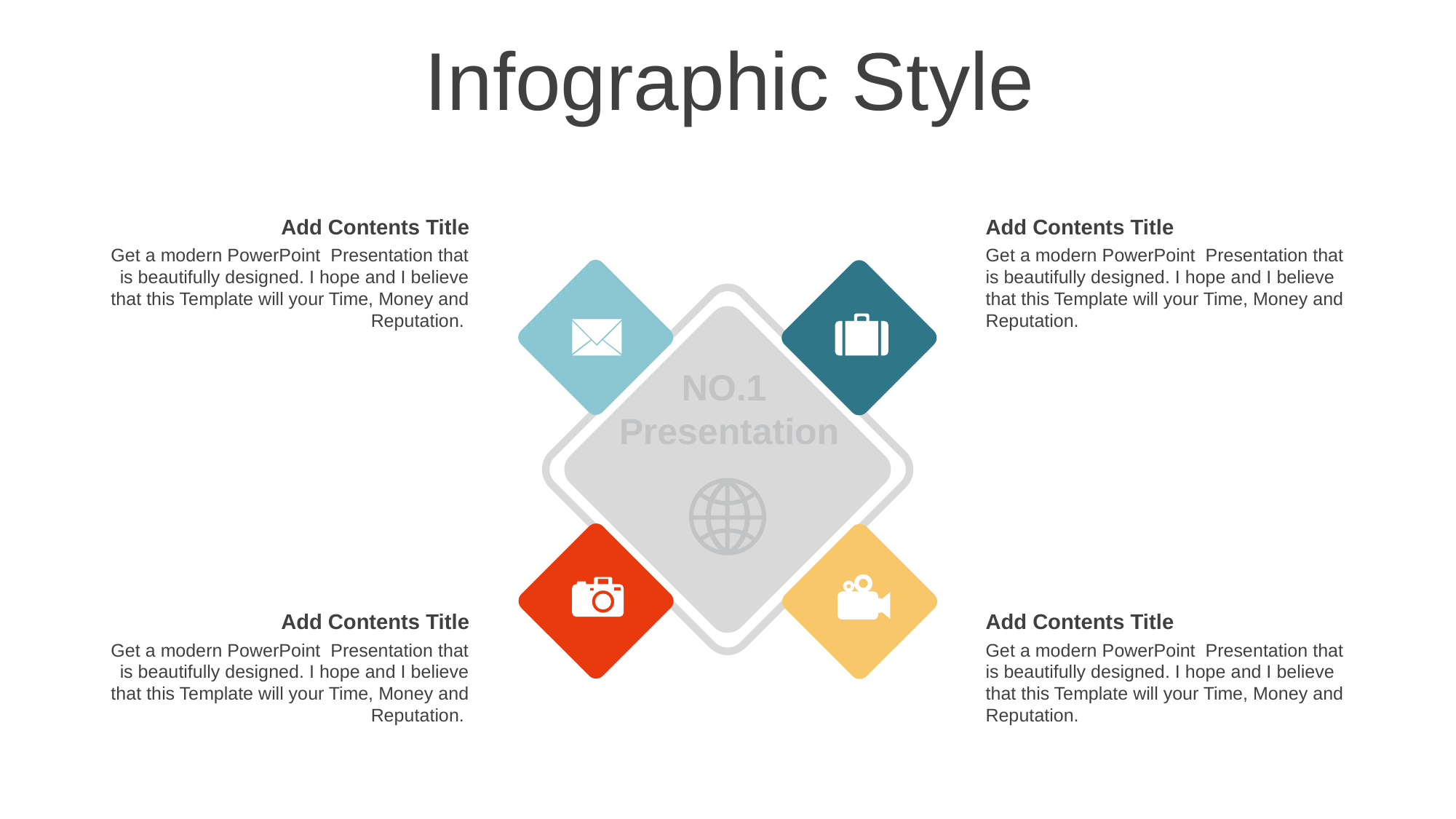

Infographic Style
Add Contents Title
Get a modern PowerPoint  Presentation that is beautifully designed. I hope and I believe that this Template will your Time, Money and Reputation.
Add Contents Title
Get a modern PowerPoint  Presentation that is beautifully designed. I hope and I believe that this Template will your Time, Money and Reputation.

NO.1
Presentation

Add Contents Title
Get a modern PowerPoint  Presentation that is beautifully designed. I hope and I believe that this Template will your Time, Money and Reputation.
Add Contents Title
Get a modern PowerPoint  Presentation that is beautifully designed. I hope and I believe that this Template will your Time, Money and Reputation.